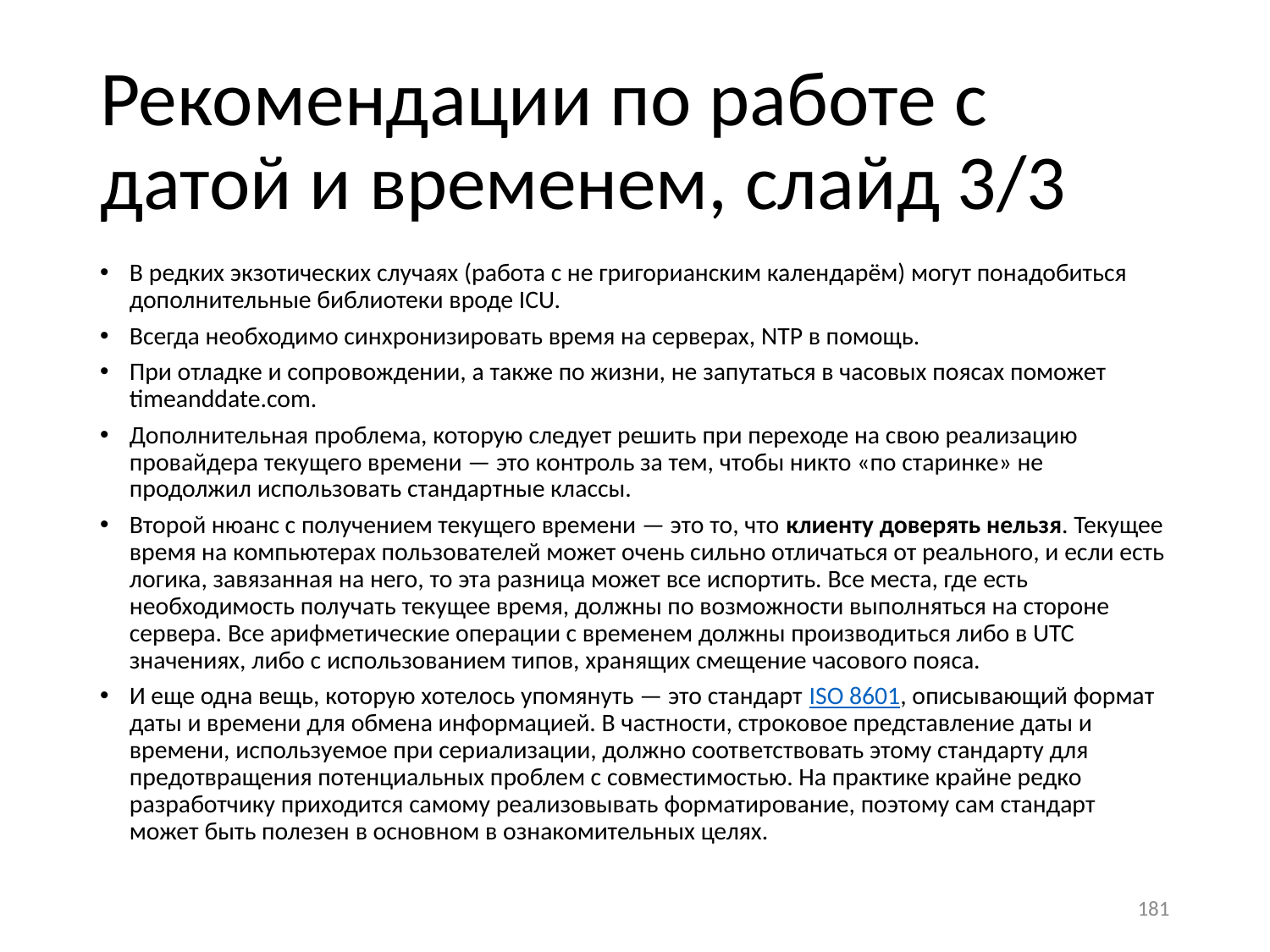

# Рекомендации по работе с датой и временем, слайд 3/3
В редких экзотических случаях (работа с не григорианским календарём) могут понадобиться дополнительные библиотеки вроде ICU.
Всегда необходимо синхронизировать время на серверах, NTP в помощь.
При отладке и сопровождении, а также по жизни, не запутаться в часовых поясах поможет timeanddate.com.
Дополнительная проблема, которую следует решить при переходе на свою реализацию провайдера текущего времени — это контроль за тем, чтобы никто «по старинке» не продолжил использовать стандартные классы.
Второй нюанс с получением текущего времени — это то, что клиенту доверять нельзя. Текущее время на компьютерах пользователей может очень сильно отличаться от реального, и если есть логика, завязанная на него, то эта разница может все испортить. Все места, где есть необходимость получать текущее время, должны по возможности выполняться на стороне сервера. Все арифметические операции с временем должны производиться либо в UTC значениях, либо с использованием типов, хранящих смещение часового пояса.
И еще одна вещь, которую хотелось упомянуть — это стандарт ISO 8601, описывающий формат даты и времени для обмена информацией. В частности, строковое представление даты и времени, используемое при сериализации, должно соответствовать этому стандарту для предотвращения потенциальных проблем с совместимостью. На практике крайне редко разработчику приходится самому реализовывать форматирование, поэтому сам стандарт может быть полезен в основном в ознакомительных целях.
181